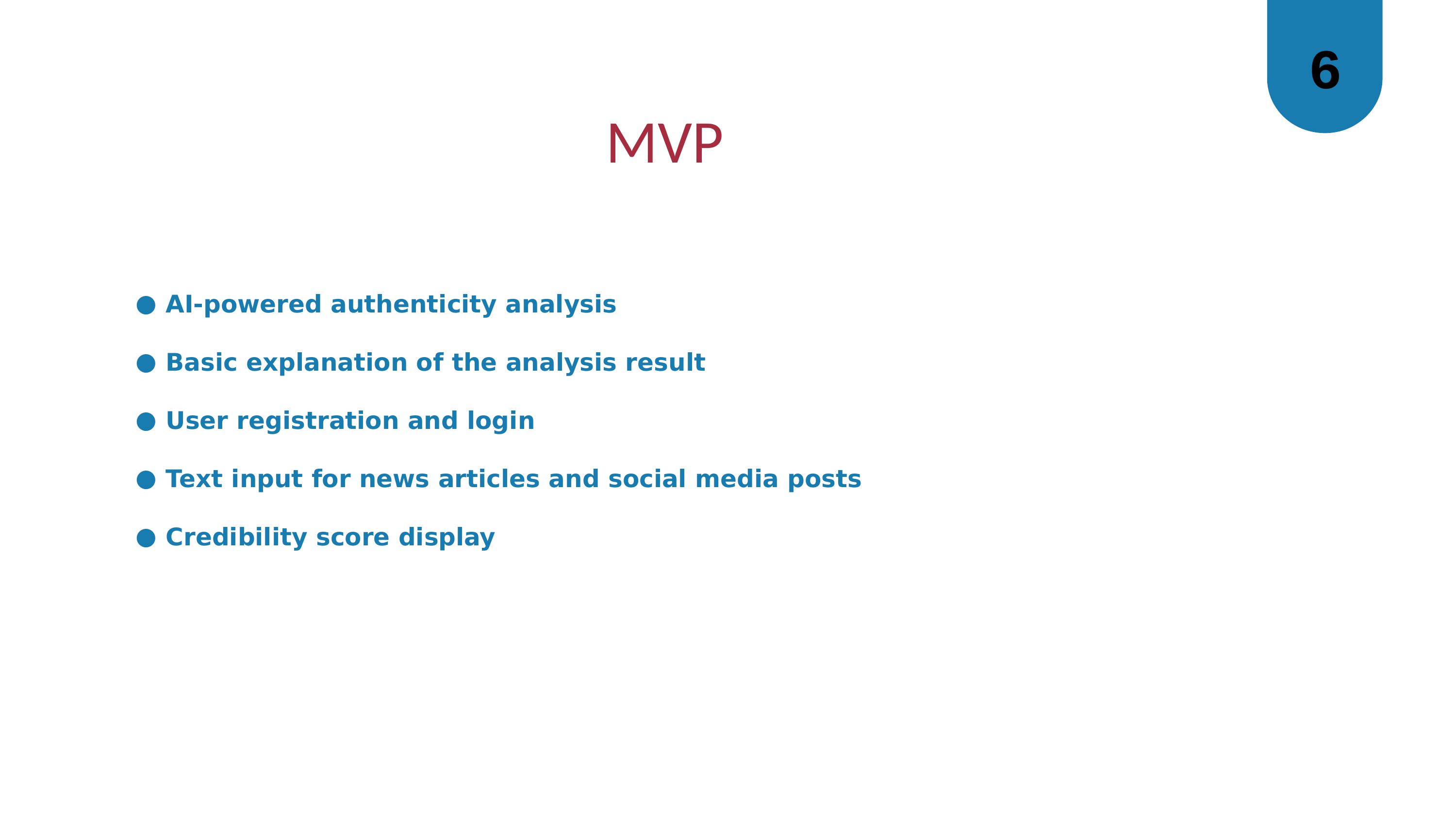

# 6
MVP
AI-powered authenticity analysis
Basic explanation of the analysis result
User registration and login
Text input for news articles and social media posts
Credibility score display